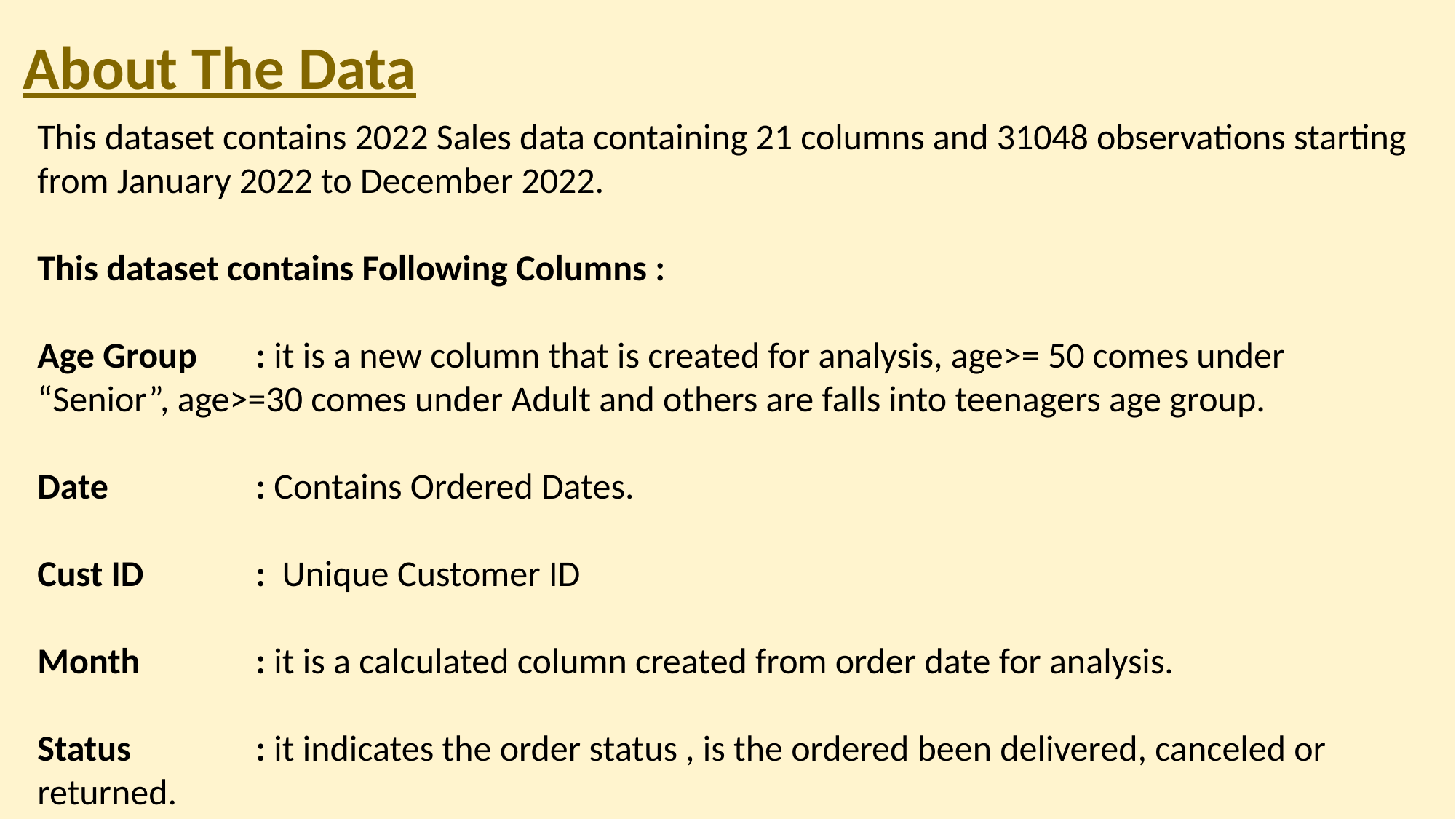

About The Data
This dataset contains 2022 Sales data containing 21 columns and 31048 observations starting from January 2022 to December 2022.

This dataset contains Following Columns :

Age Group	: it is a new column that is created for analysis, age>= 50 comes under “Senior”, age>=30 comes under Adult and others are falls into teenagers age group.

Date		: Contains Ordered Dates.

Cust ID		:  Unique Customer ID

Month 	: it is a calculated column created from order date for analysis.

Status		: it indicates the order status , is the ordered been delivered, canceled or returned.